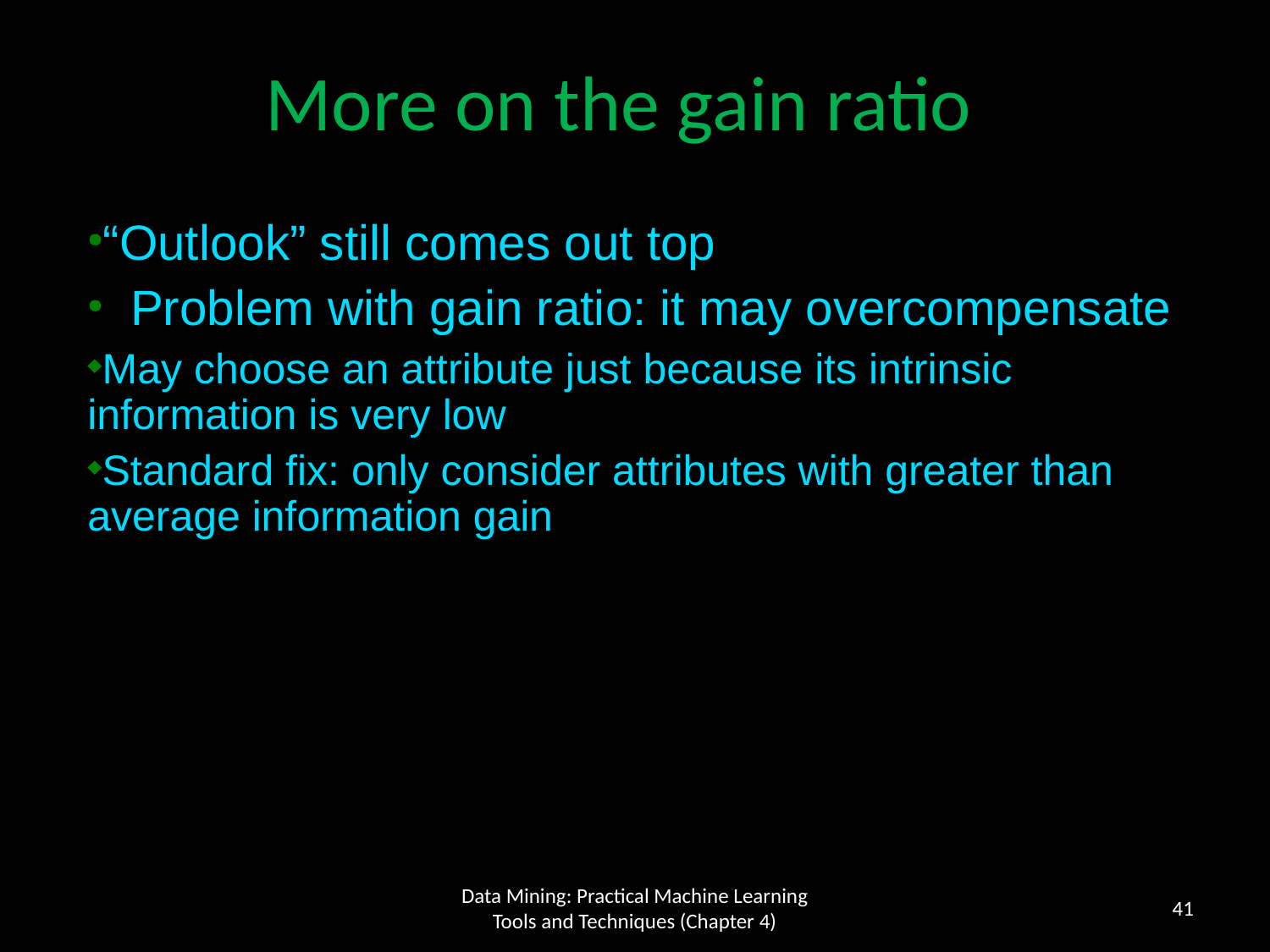

More on the gain ratio
“Outlook” still comes out top
  Problem with gain ratio: it may overcompensate
May choose an attribute just because its intrinsic information is very low
Standard fix: only consider attributes with greater than average information gain

41
Data Mining: Practical Machine Learning Tools and Techniques (Chapter 4)